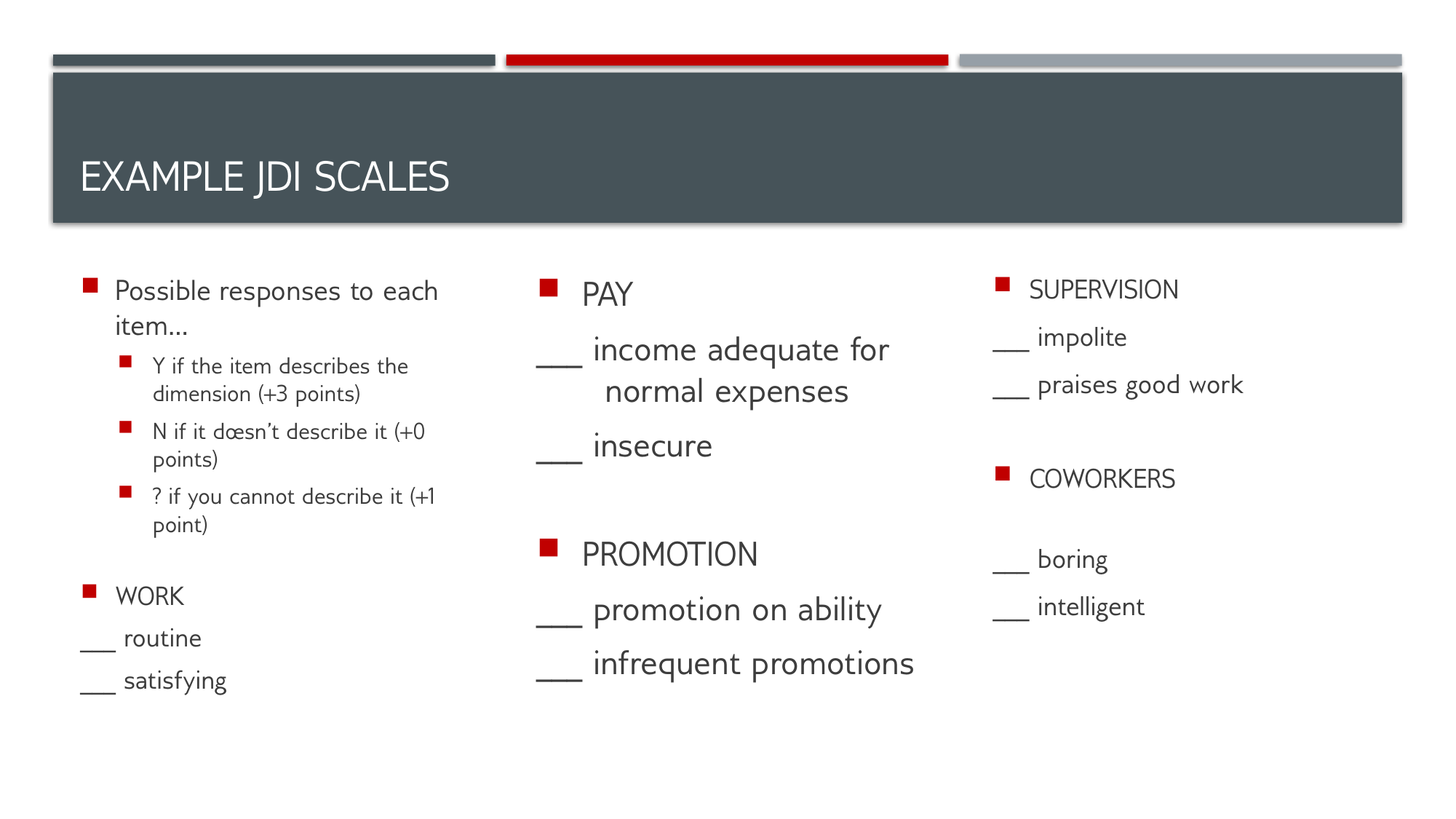

# Example JDI Scales
Possible responses to each item…
Y if the item describes the dimension (+3 points)
N if it doesn’t describe it (+0 points)
? if you cannot describe it (+1 point)

WORK
___ routine
___ satisfying
PAY
___ income adequate for normal expenses
___ insecure

PROMOTION
___ promotion on ability
___ infrequent promotions
SUPERVISION
___ impolite
___ praises good work

COWORKERS
___ boring
___ intelligent